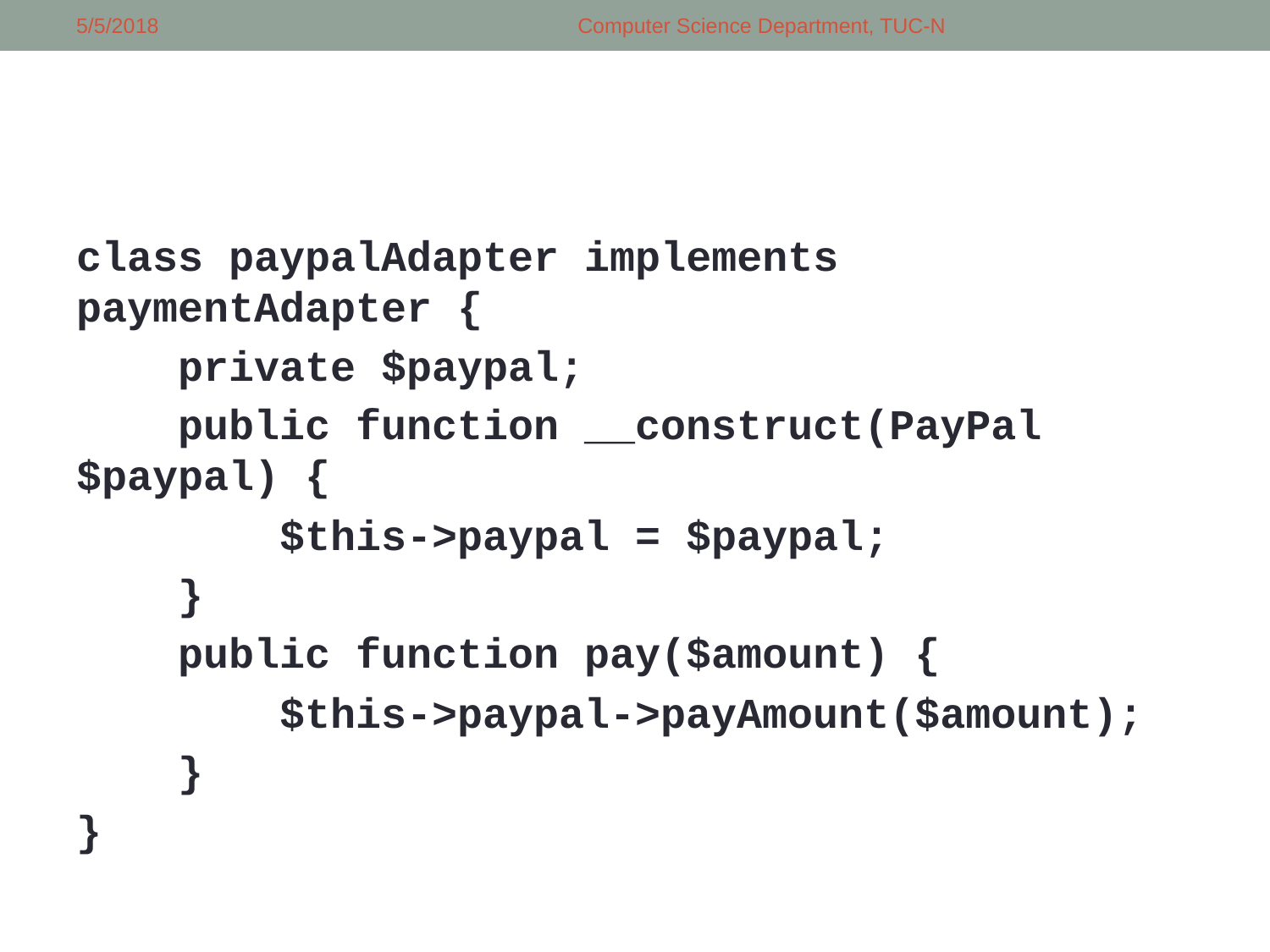

5/5/2018
Computer Science Department, TUC-N
#
class paypalAdapter implements paymentAdapter {
    private $paypal;
    public function __construct(PayPal $paypal) {
        $this->paypal = $paypal;
    }
    public function pay($amount) {
        $this->paypal->payAmount($amount);
    }
}